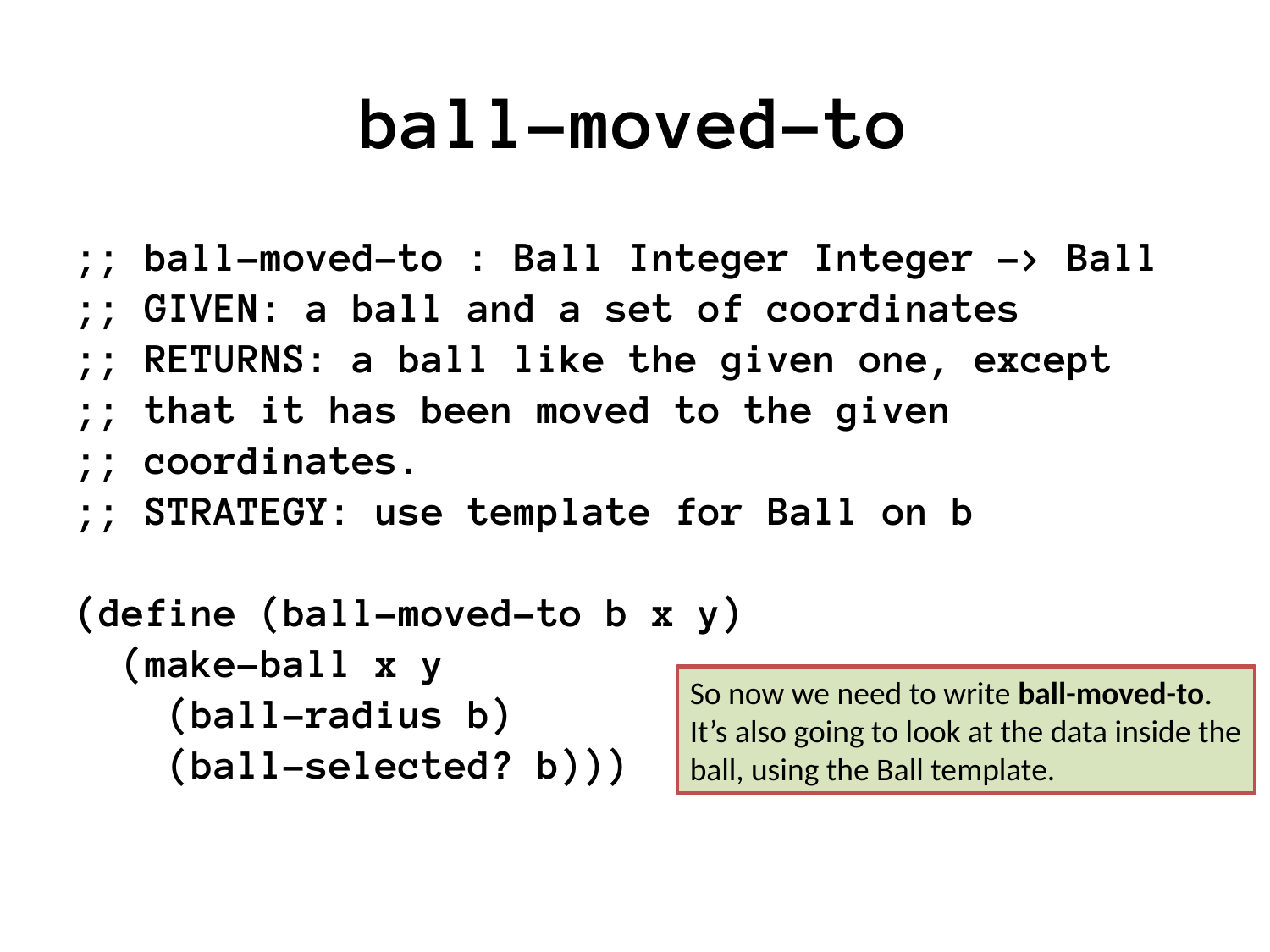

# ball-moved-to
;; ball-moved-to : Ball Integer Integer -> Ball
;; GIVEN: a ball and a set of coordinates
;; RETURNS: a ball like the given one, except
;; that it has been moved to the given
;; coordinates.
;; STRATEGY: use template for Ball on b

(define (ball-moved-to b x y)
  (make-ball x y
    (ball-radius b)
    (ball-selected? b)))
So now we need to write ball-moved-to. It’s also going to look at the data inside the ball, using the Ball template.